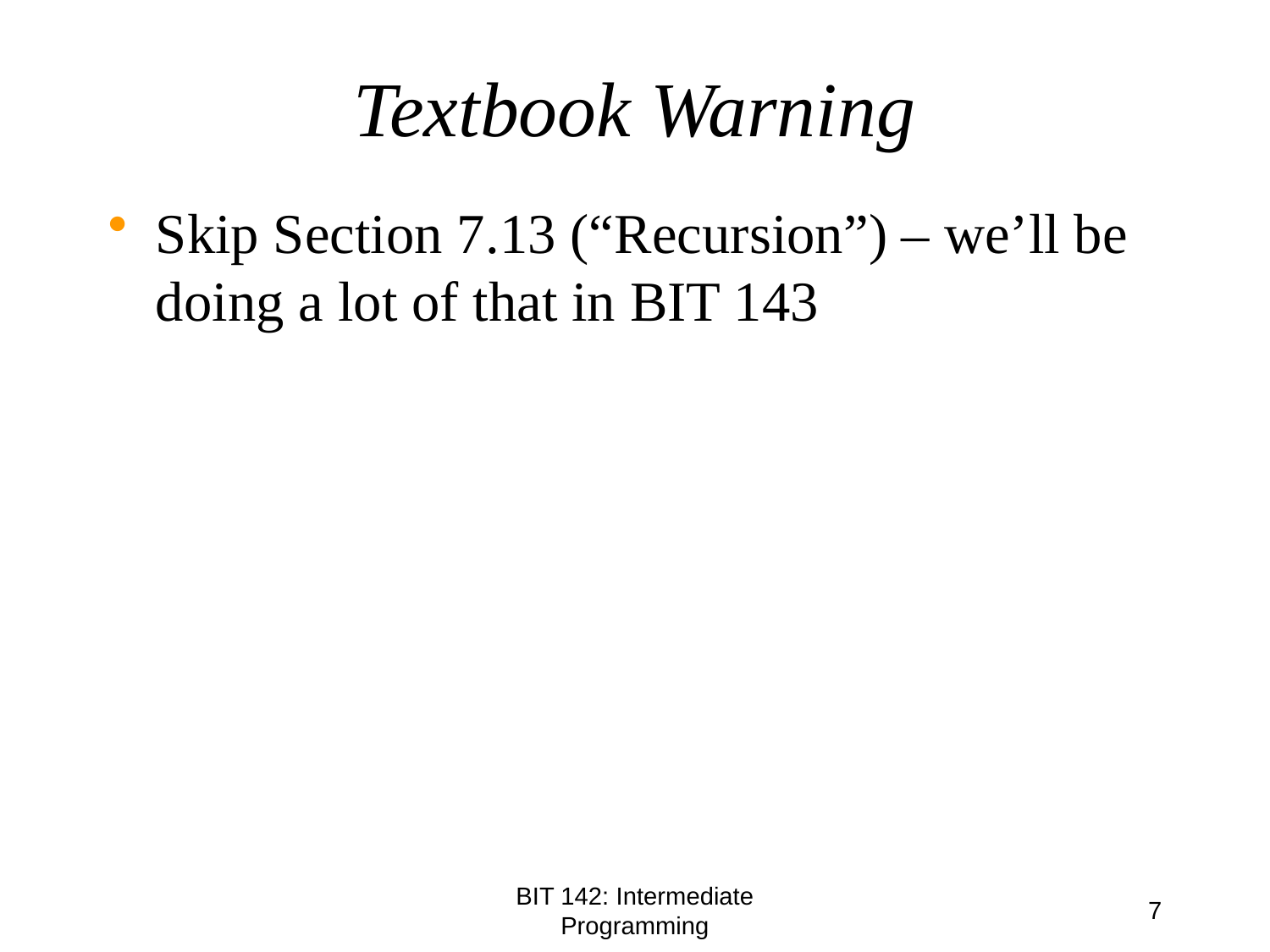

# Textbook Warning
Skip Section 7.13 (“Recursion”) – we’ll be doing a lot of that in BIT 143
BIT 142: Intermediate Programming
7